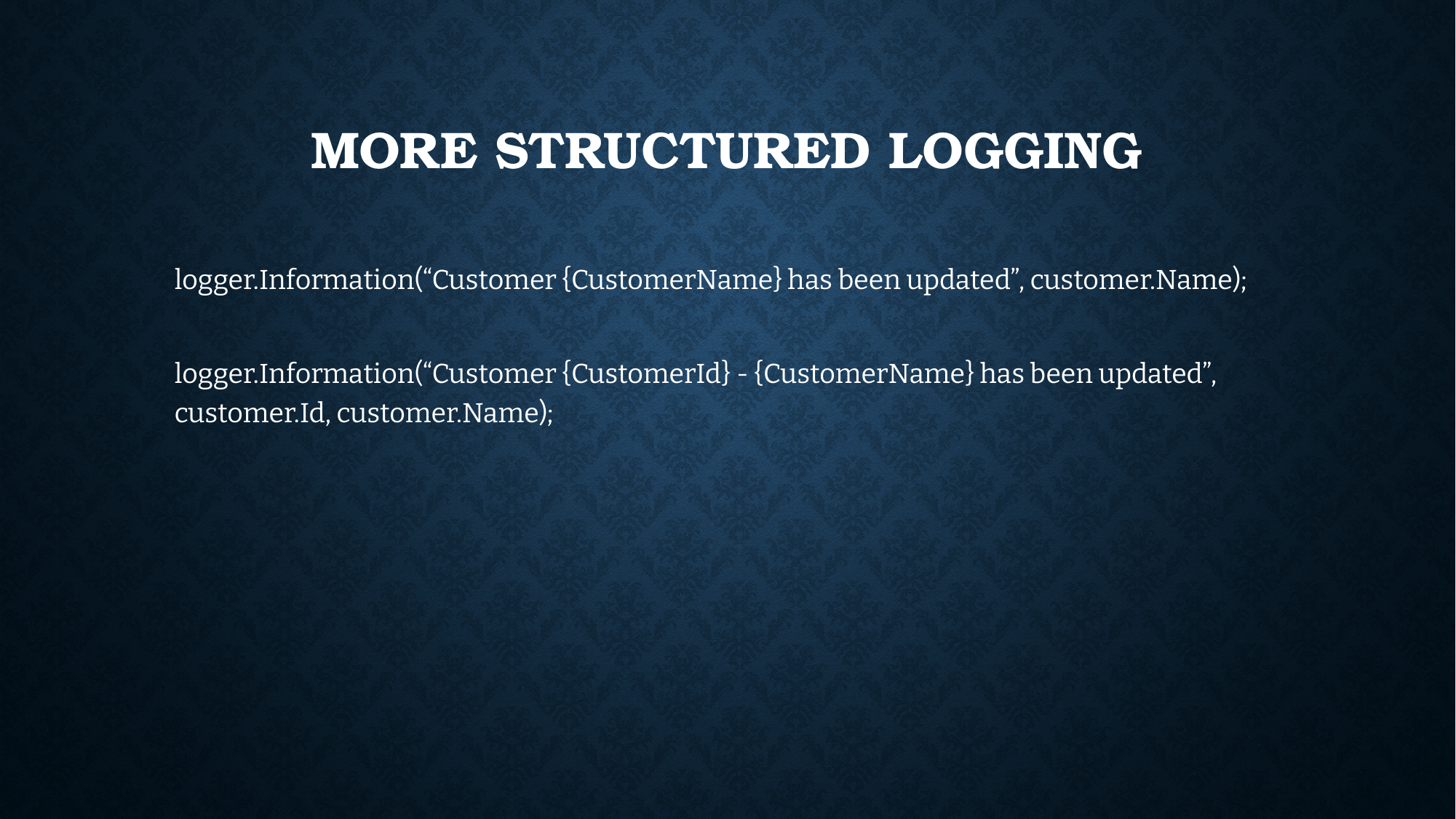

# More Structured Logging
logger.Information(“Customer {CustomerName} has been updated”, customer.Name);

logger.Information(“Customer {CustomerId} - {CustomerName} has been updated”, customer.Id, customer.Name);